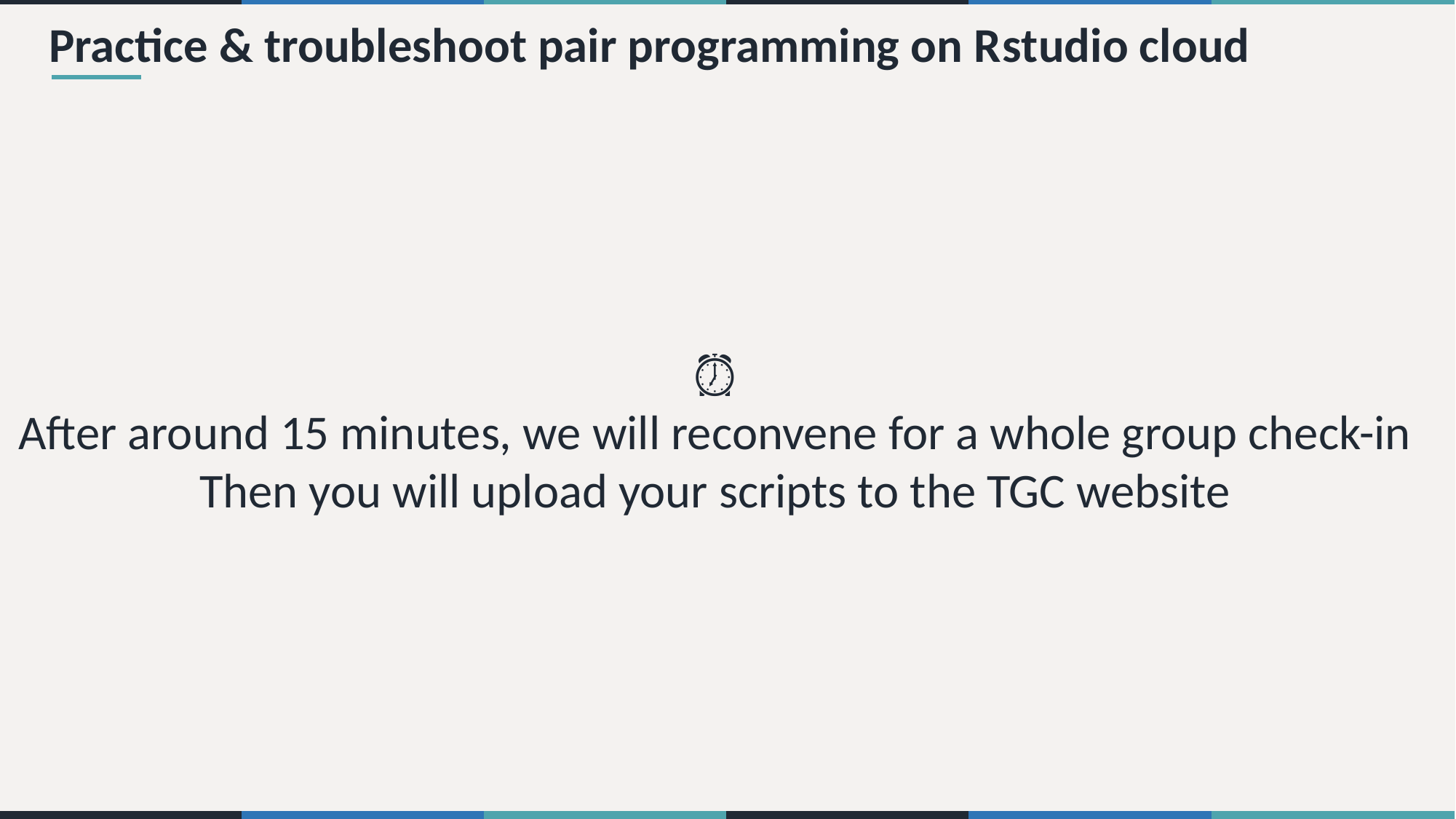

# Practice & troubleshoot pair programming on Rstudio cloud
⏰
After around 15 minutes, we will reconvene for a whole group check-in
Then you will upload your scripts to the TGC website